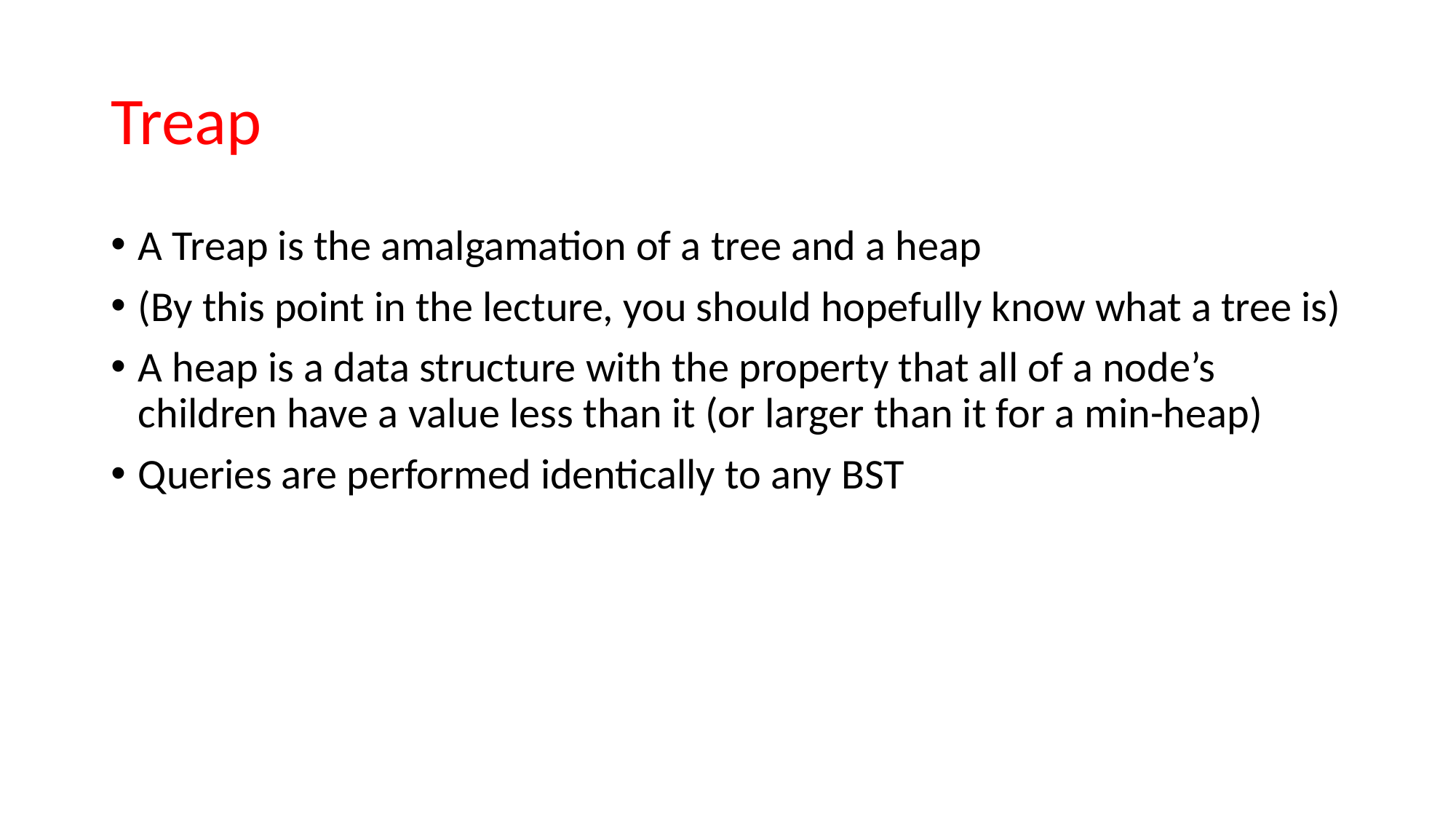

# Treap
A Treap is the amalgamation of a tree and a heap
(By this point in the lecture, you should hopefully know what a tree is)
A heap is a data structure with the property that all of a node’s children have a value less than it (or larger than it for a min-heap)
Queries are performed identically to any BST